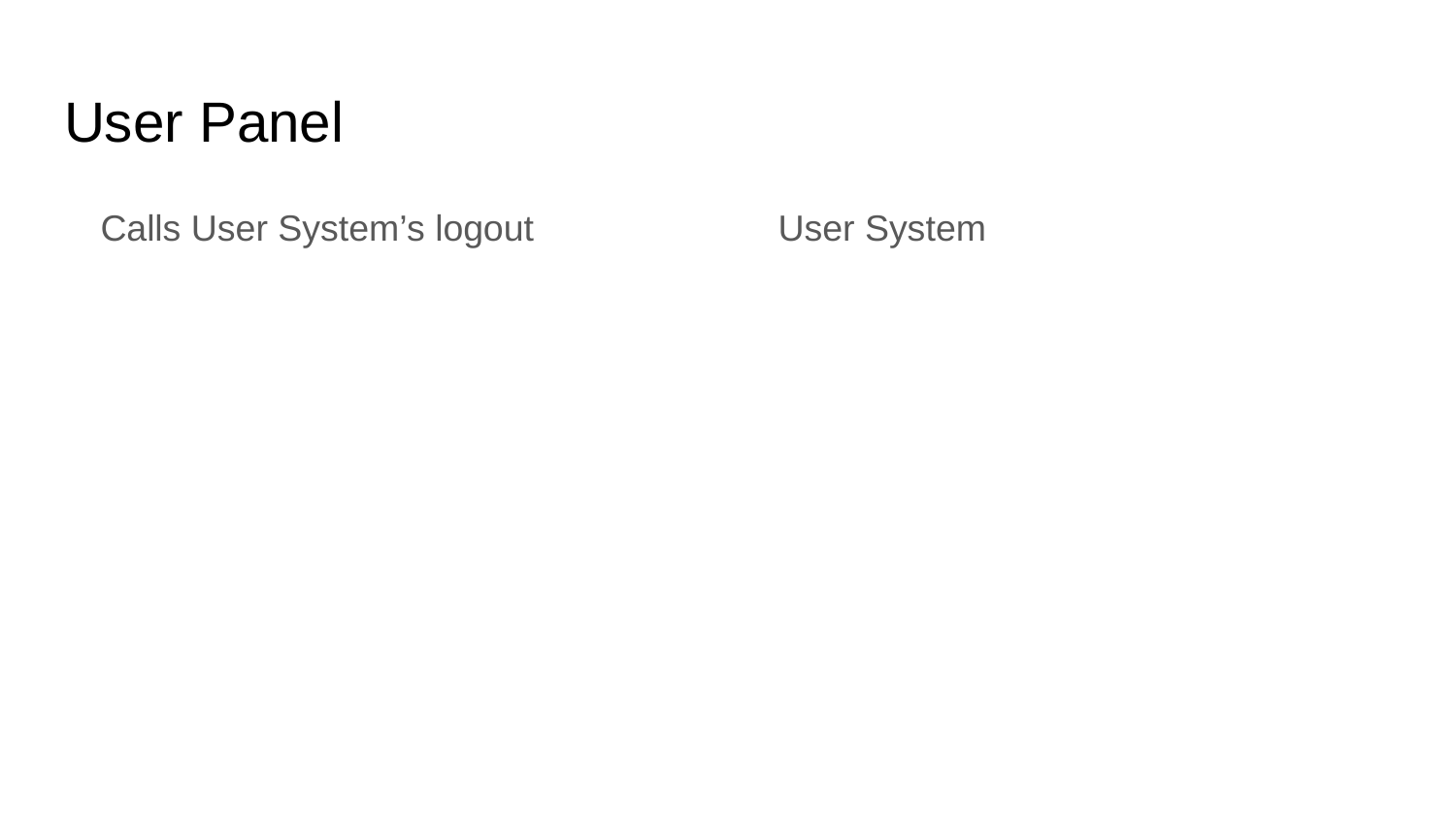

# User Panel
Calls User System’s logout
User System